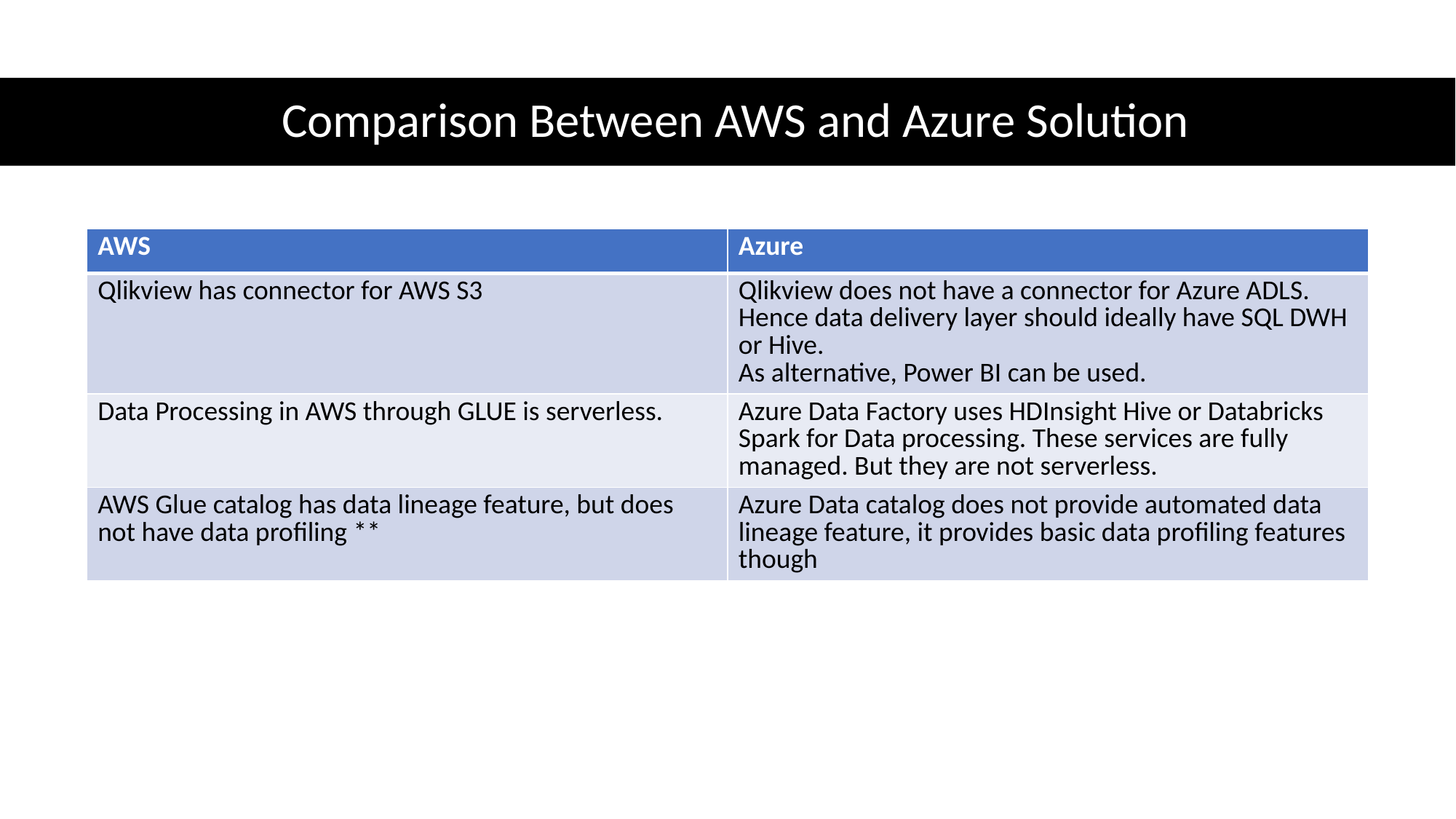

# Comparison Between AWS and Azure Solution

| AWS | Azure |
| --- | --- |
| Qlikview has connector for AWS S3 | Qlikview does not have a connector for Azure ADLS. Hence data delivery layer should ideally have SQL DWH or Hive. As alternative, Power BI can be used. |
| Data Processing in AWS through GLUE is serverless. | Azure Data Factory uses HDInsight Hive or Databricks Spark for Data processing. These services are fully managed. But they are not serverless. |
| AWS Glue catalog has data lineage feature, but does not have data profiling \*\* | Azure Data catalog does not provide automated data lineage feature, it provides basic data profiling features though |